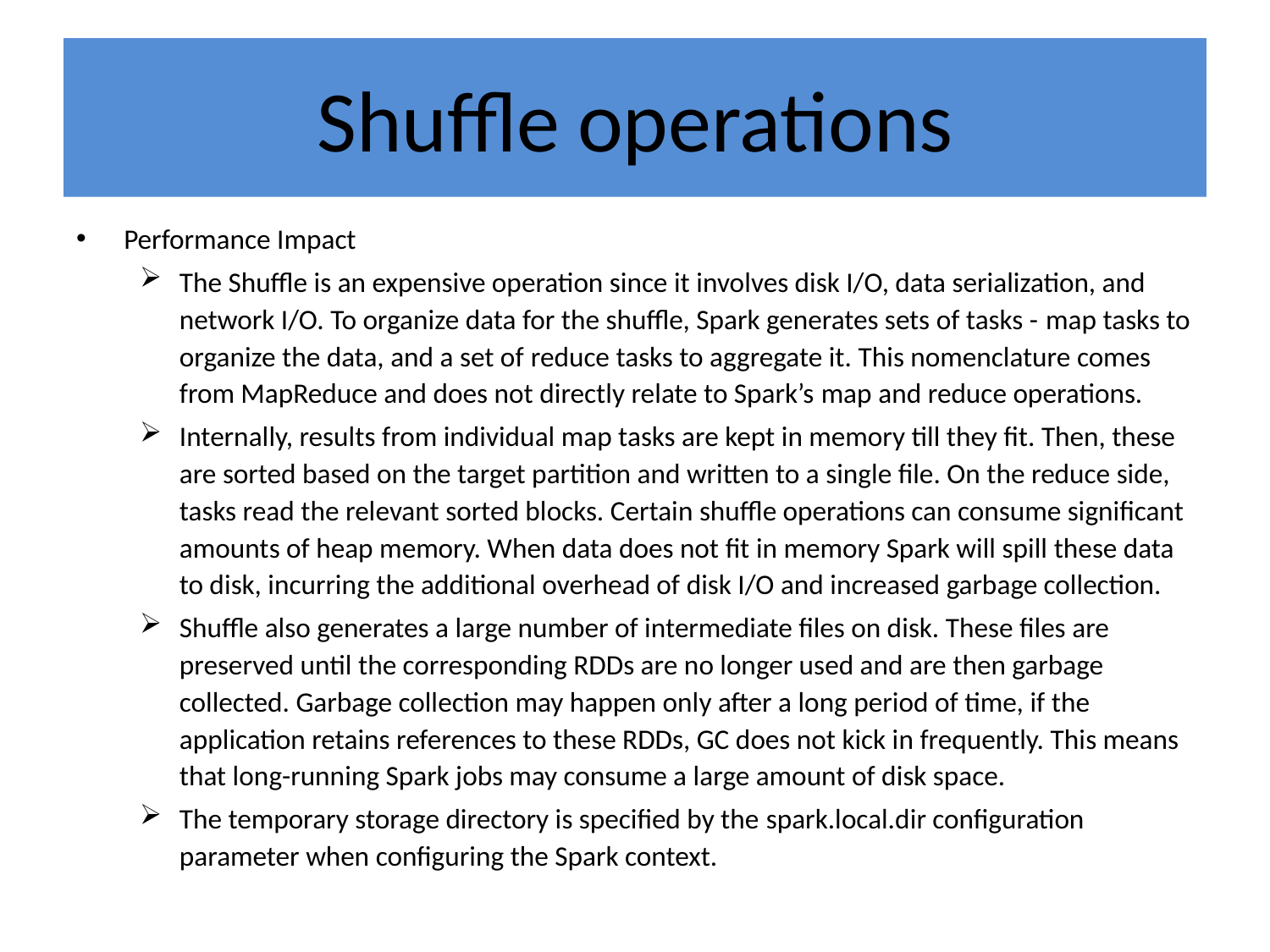

# Shuffle operations
Performance Impact
The Shuffle is an expensive operation since it involves disk I/O, data serialization, and network I/O. To organize data for the shuffle, Spark generates sets of tasks - map tasks to organize the data, and a set of reduce tasks to aggregate it. This nomenclature comes from MapReduce and does not directly relate to Spark’s map and reduce operations.
Internally, results from individual map tasks are kept in memory till they fit. Then, these are sorted based on the target partition and written to a single file. On the reduce side, tasks read the relevant sorted blocks. Certain shuffle operations can consume significant amounts of heap memory. When data does not fit in memory Spark will spill these data to disk, incurring the additional overhead of disk I/O and increased garbage collection.
Shuffle also generates a large number of intermediate files on disk. These files are preserved until the corresponding RDDs are no longer used and are then garbage collected. Garbage collection may happen only after a long period of time, if the application retains references to these RDDs, GC does not kick in frequently. This means that long-running Spark jobs may consume a large amount of disk space.
The temporary storage directory is specified by the spark.local.dir configuration parameter when configuring the Spark context.